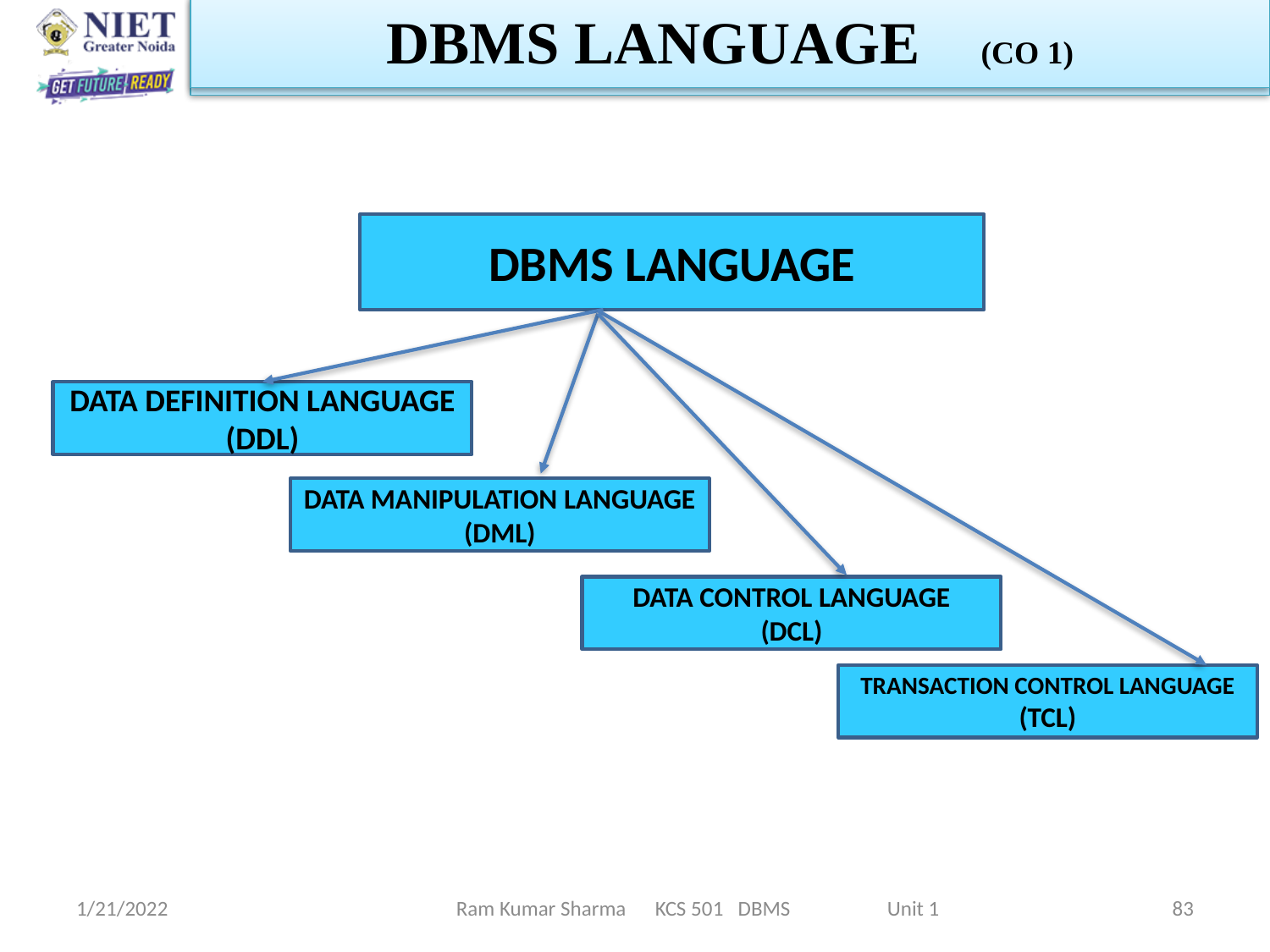

DBMS LANGUAGE    (CO 1)
DBMS LANGUAGE
DATA DEFINITION LANGUAGE
(DDL)
DATA MANIPULATION LANGUAGE
(DML)
DATA CONTROL LANGUAGE
(DCL)
TRANSACTION CONTROL LANGUAGE
(TCL)
1/21/2022
Ram Kumar Sharma      KCS 501   DBMS                    Unit 1
83